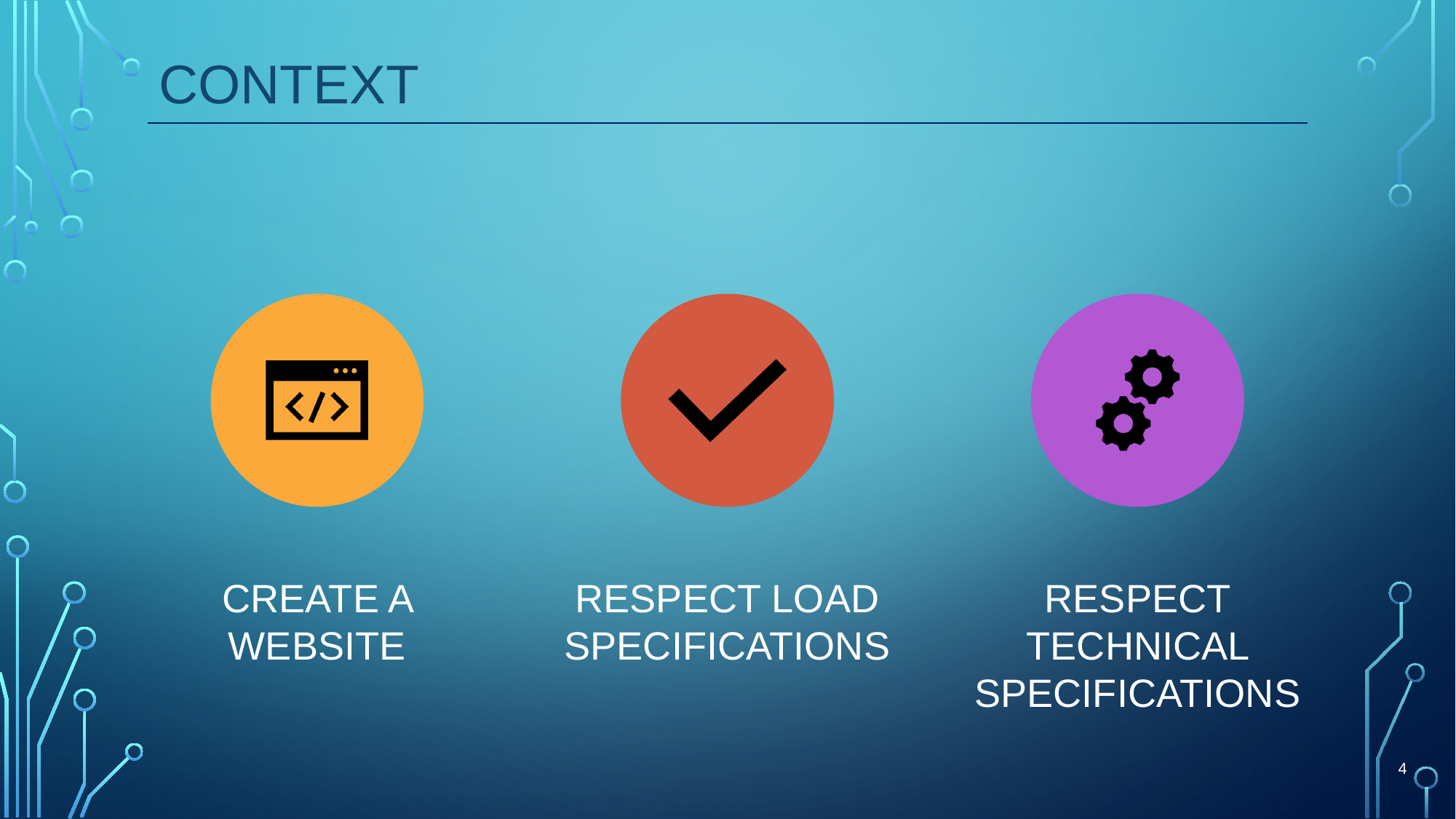

# Context
Create a WebSite
Respect load specifications
Respect technical specifications
4